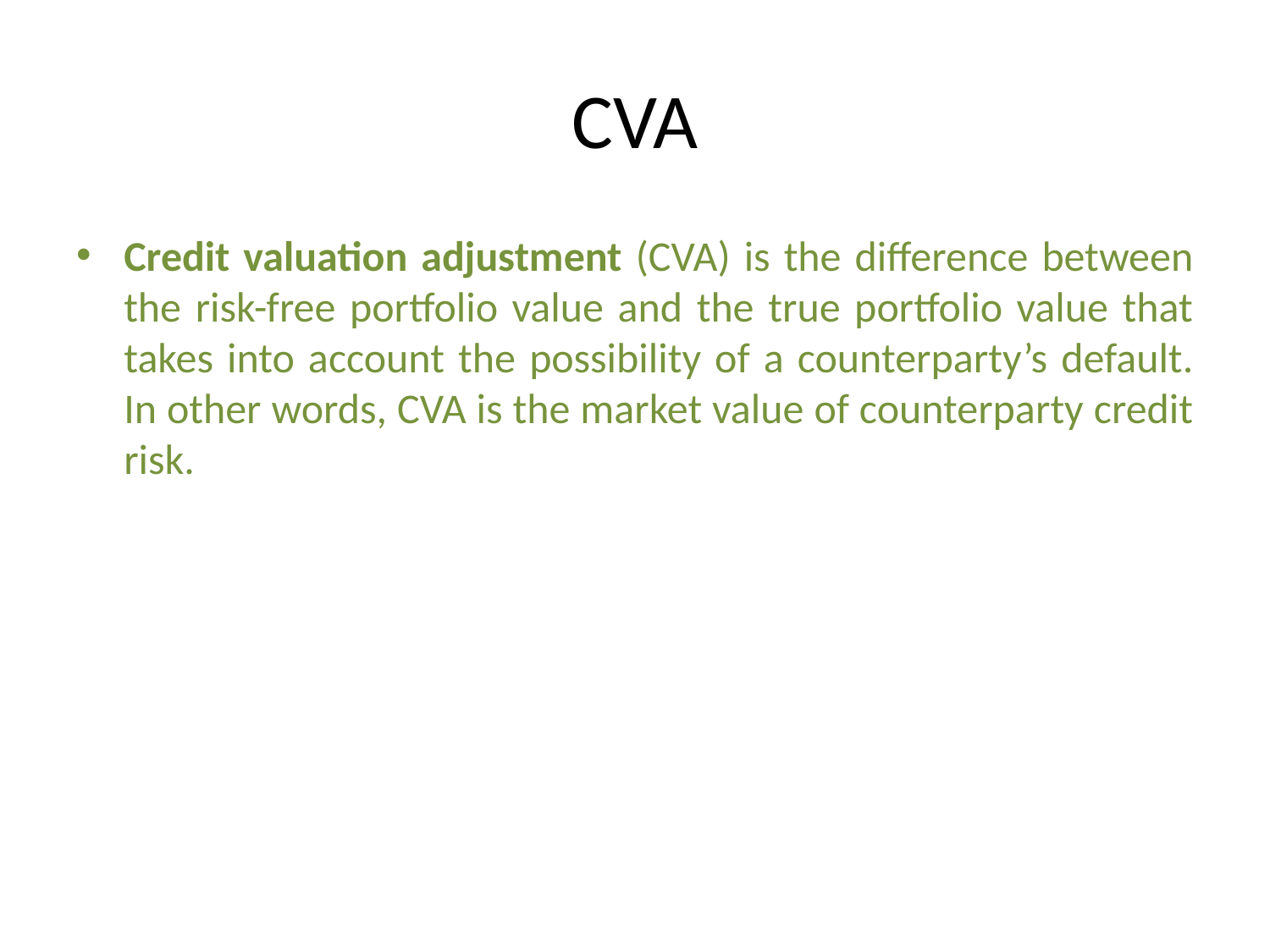

# CVA
Credit valuation adjustment (CVA) is the difference between the risk-free portfolio value and the true portfolio value that takes into account the possibility of a counterparty’s default. In other words, CVA is the market value of counterparty credit risk.